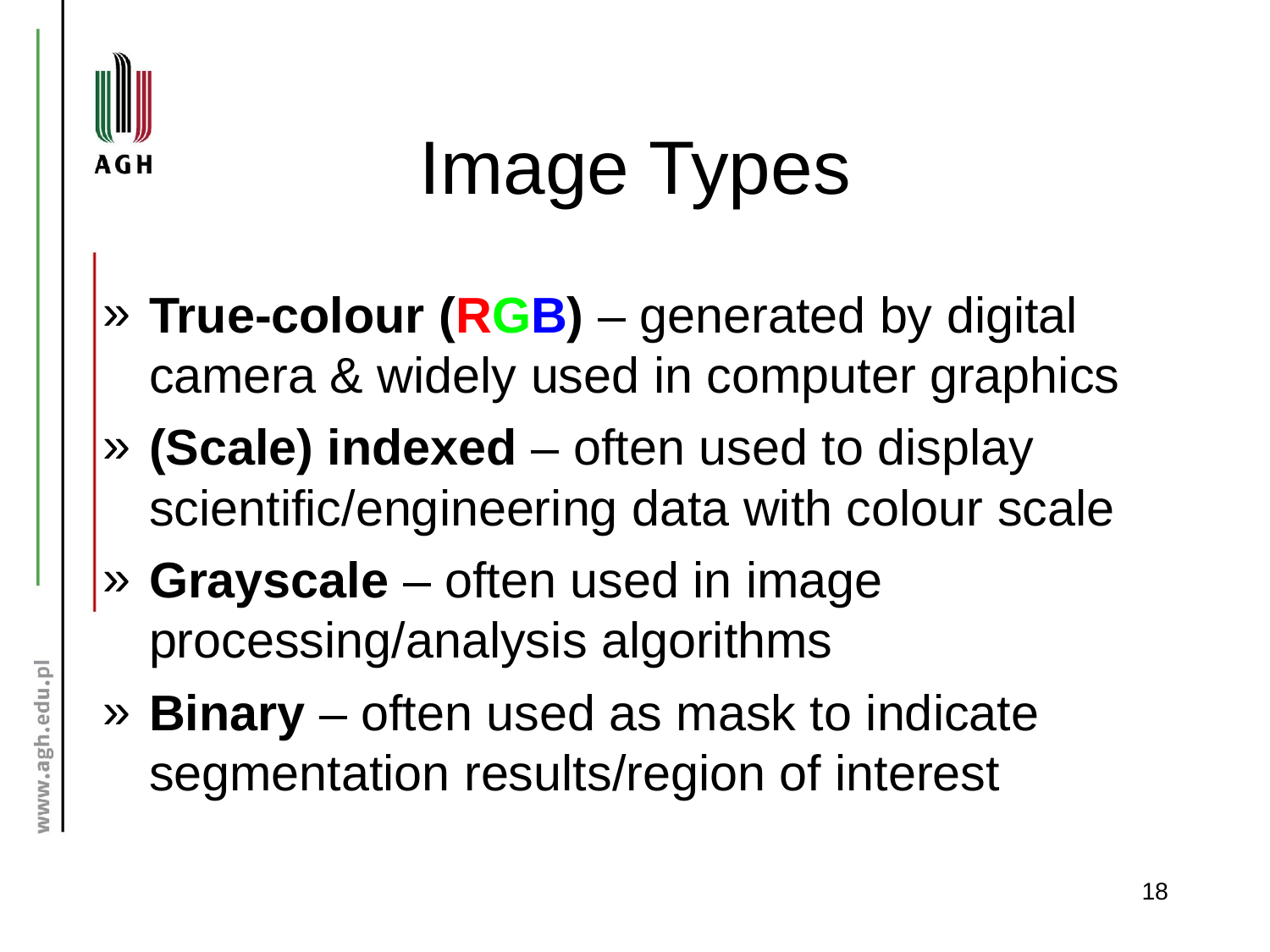

# Image Types
True-colour (RGB) – generated by digital camera & widely used in computer graphics
(Scale) indexed – often used to display scientific/engineering data with colour scale
Grayscale – often used in image processing/analysis algorithms
Binary – often used as mask to indicate segmentation results/region of interest
18